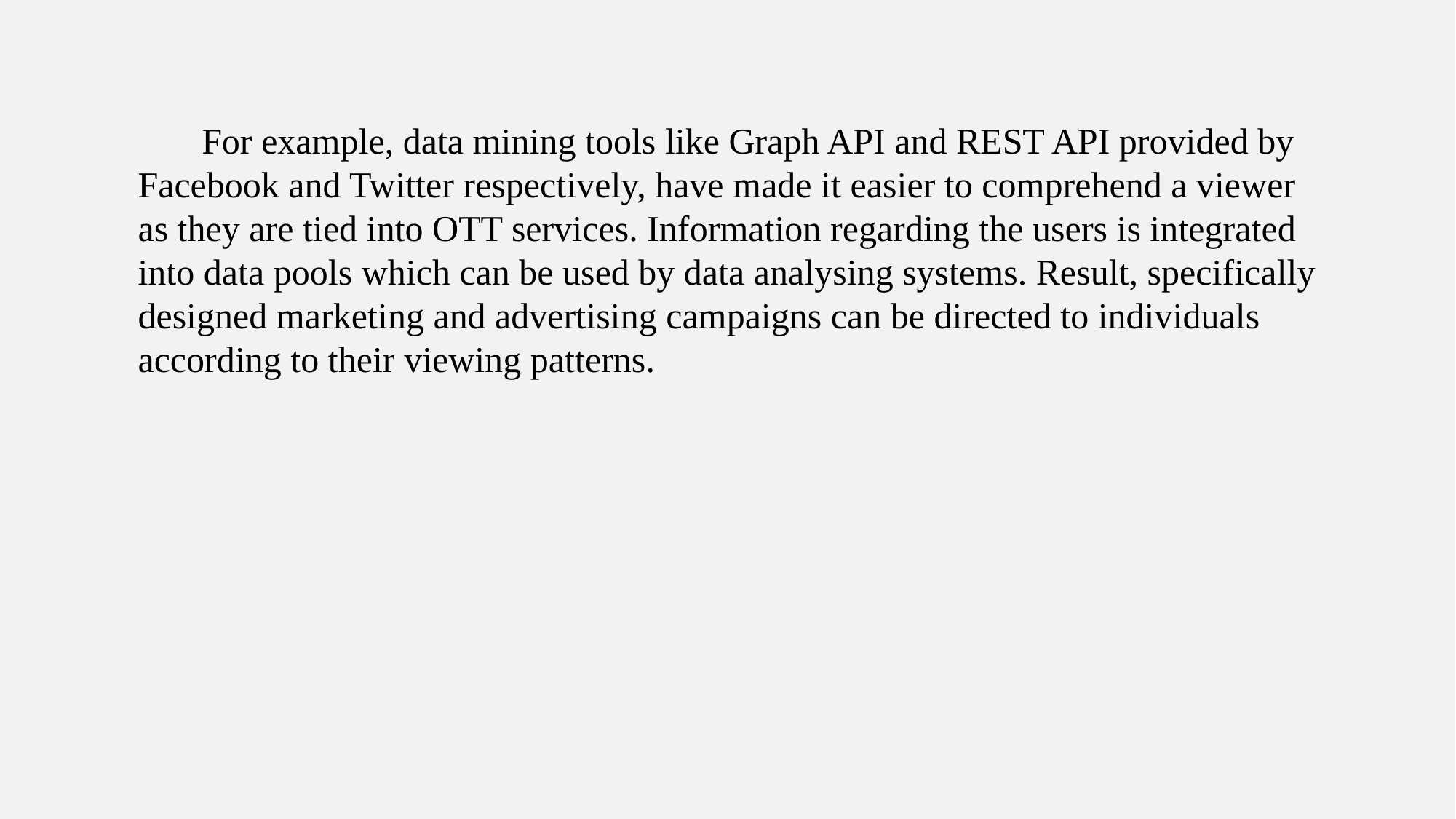

For example, data mining tools like Graph API and REST API provided by Facebook and Twitter respectively, have made it easier to comprehend a viewer as they are tied into OTT services. Information regarding the users is integrated into data pools which can be used by data analysing systems. Result, specifically designed marketing and advertising campaigns can be directed to individuals according to their viewing patterns.